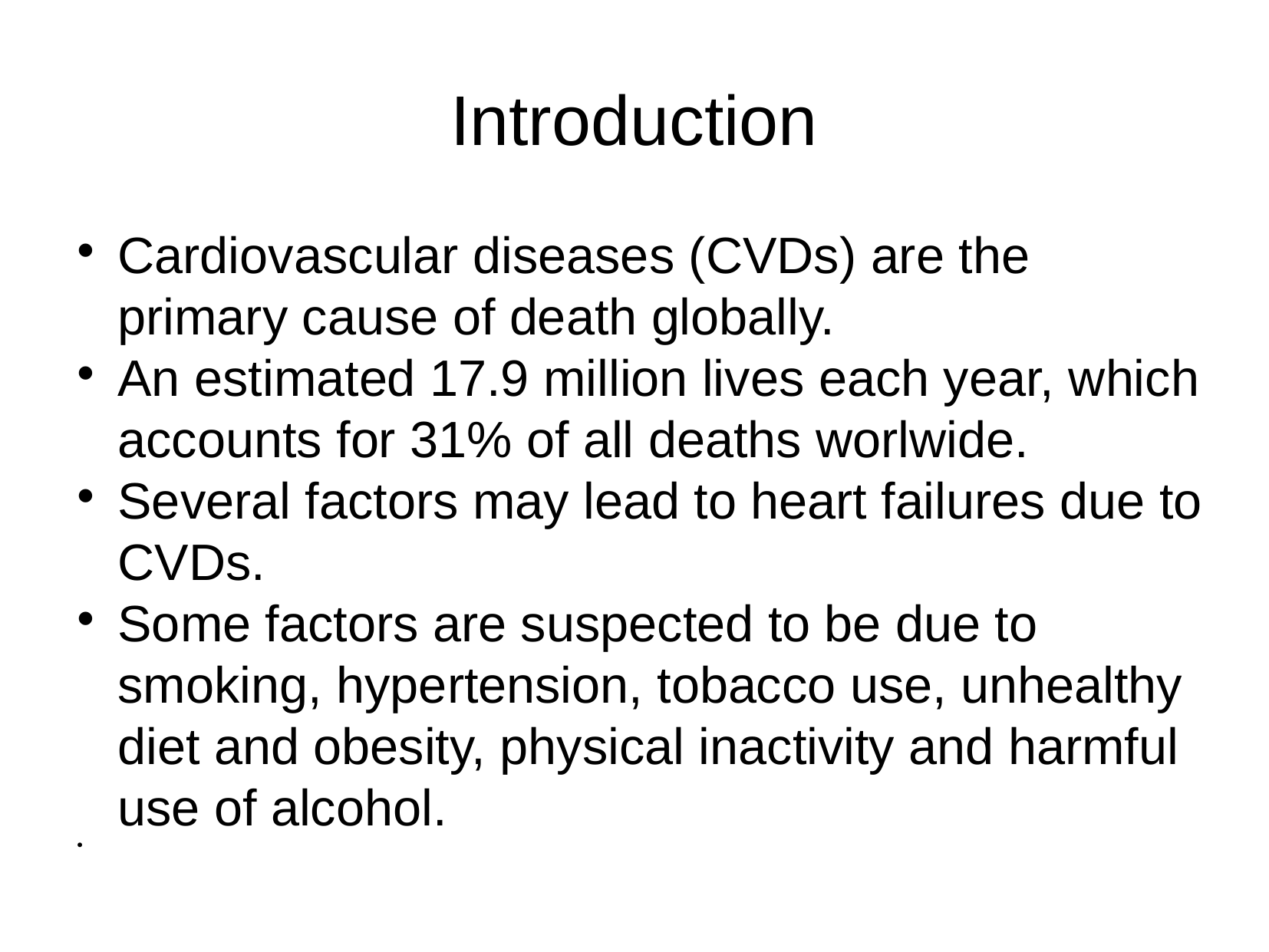

Introduction
Cardiovascular diseases (CVDs) are the primary cause of death globally.
An estimated 17.9 million lives each year, which accounts for 31% of all deaths worlwide.
Several factors may lead to heart failures due to CVDs.
Some factors are suspected to be due to smoking, hypertension, tobacco use, unhealthy diet and obesity, physical inactivity and harmful use of alcohol.